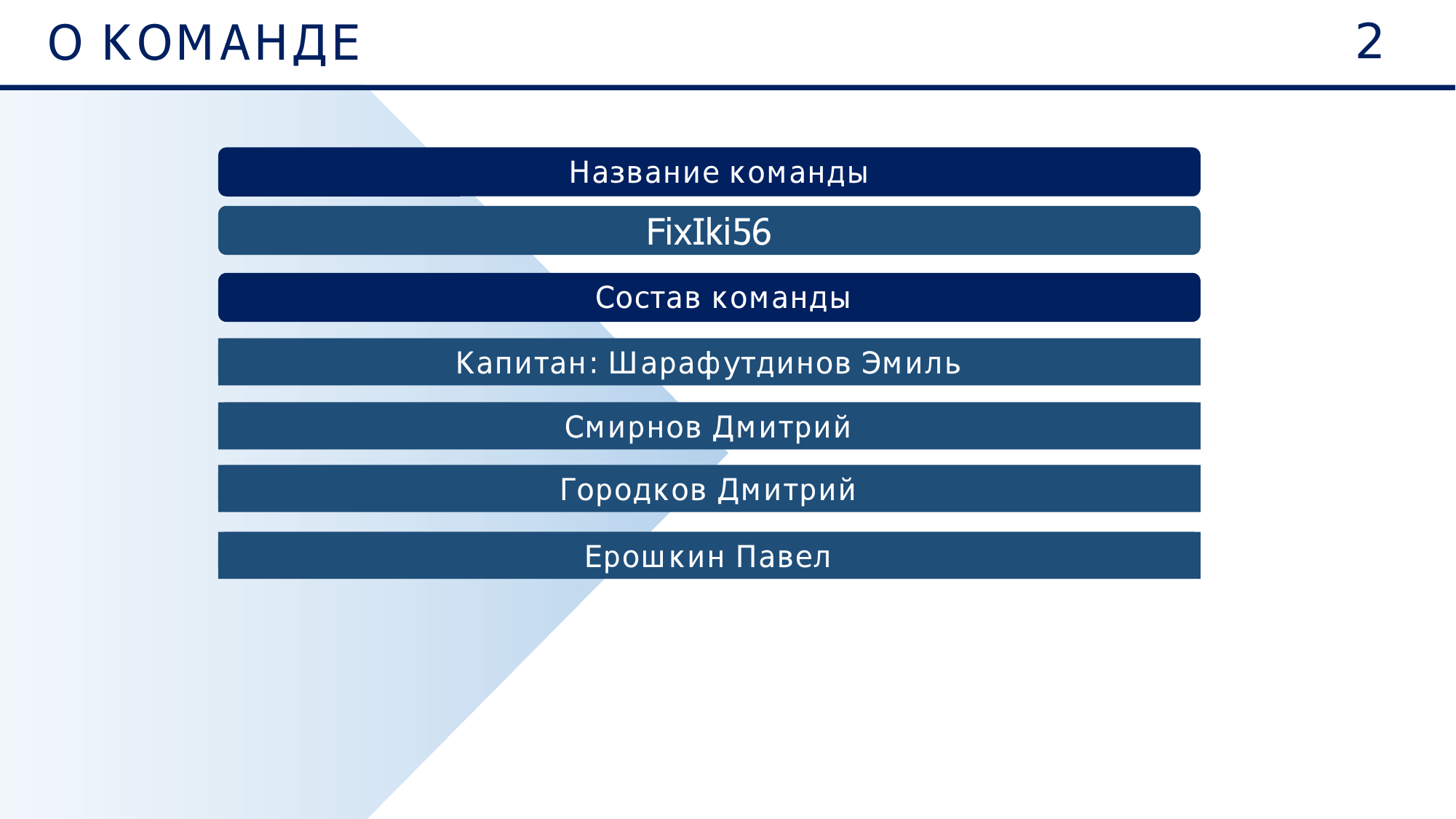

О КОМАНДЕ

2

Название команды

FixIki56
Состав команды

Капитан: Шарафутдинов Эмиль

Смирнов Дмитрий

Городков Дмитрий

Ерошкин Павел